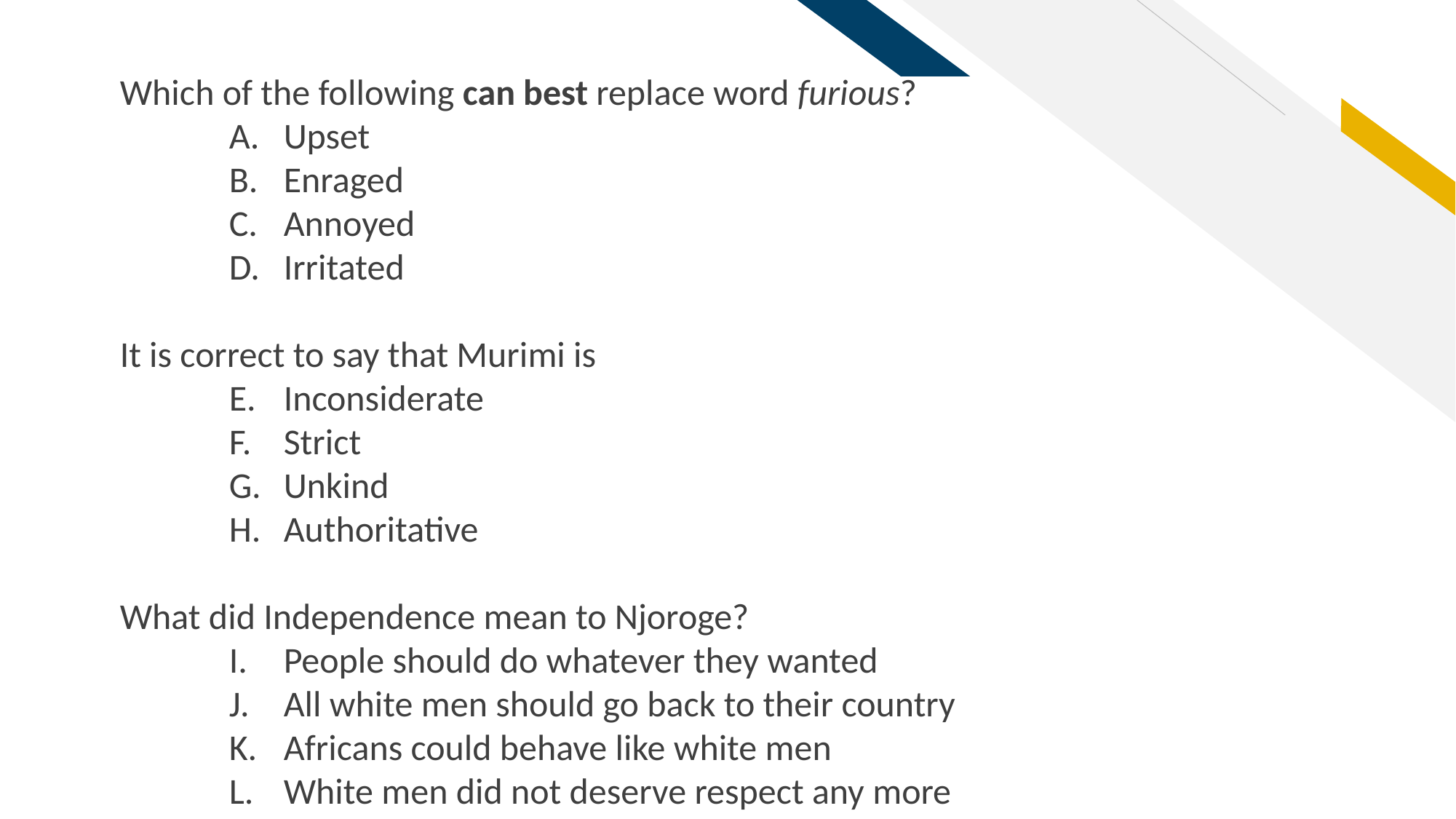

Which of the following can best replace word furious?
Upset
Enraged
Annoyed
Irritated

It is correct to say that Murimi is
Inconsiderate
Strict
Unkind
Authoritative

What did Independence mean to Njoroge?
People should do whatever they wanted
All white men should go back to their country
Africans could behave like white men
White men did not deserve respect any more